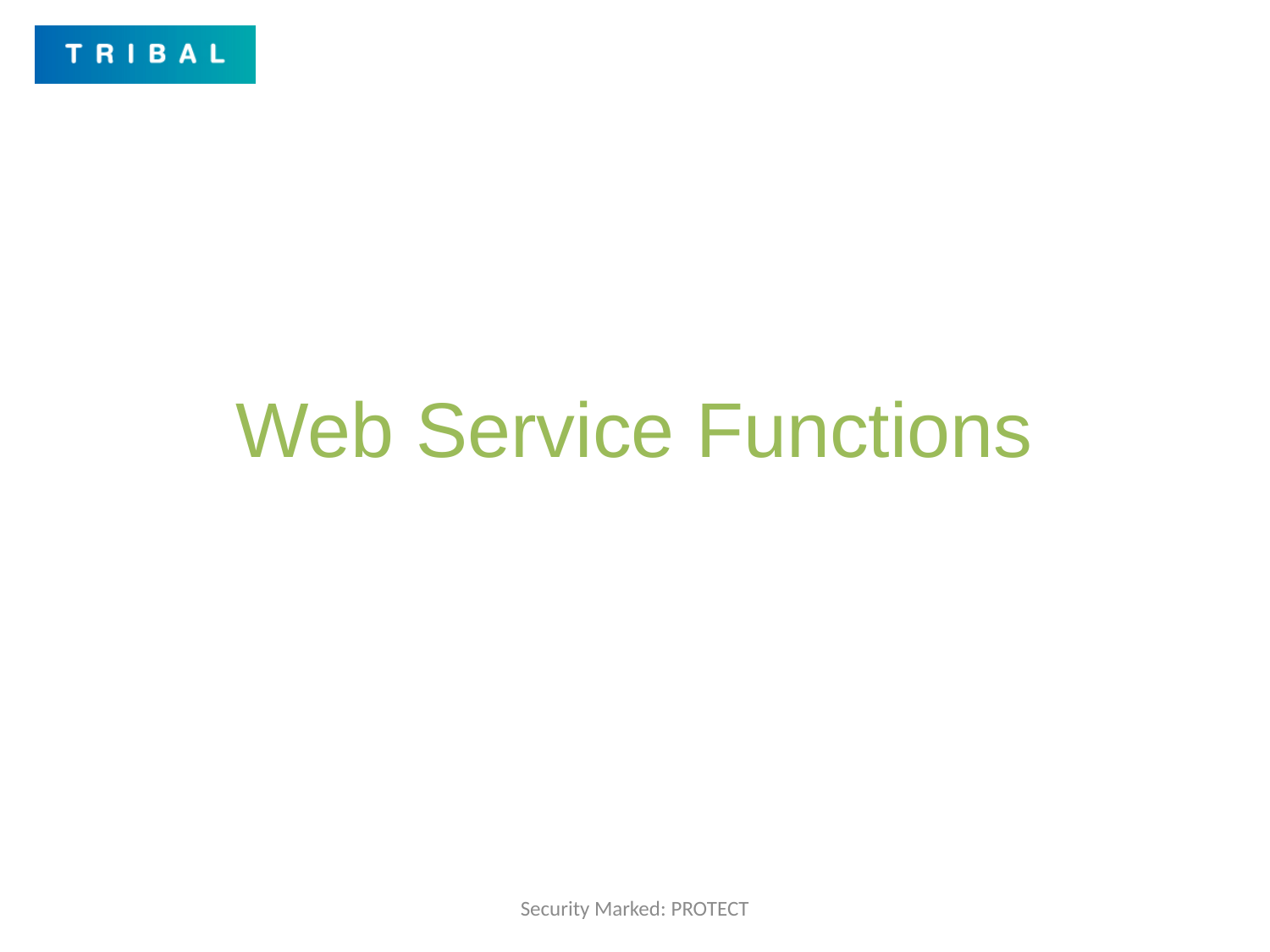

# Web Service Functions
Security Marked: PROTECT